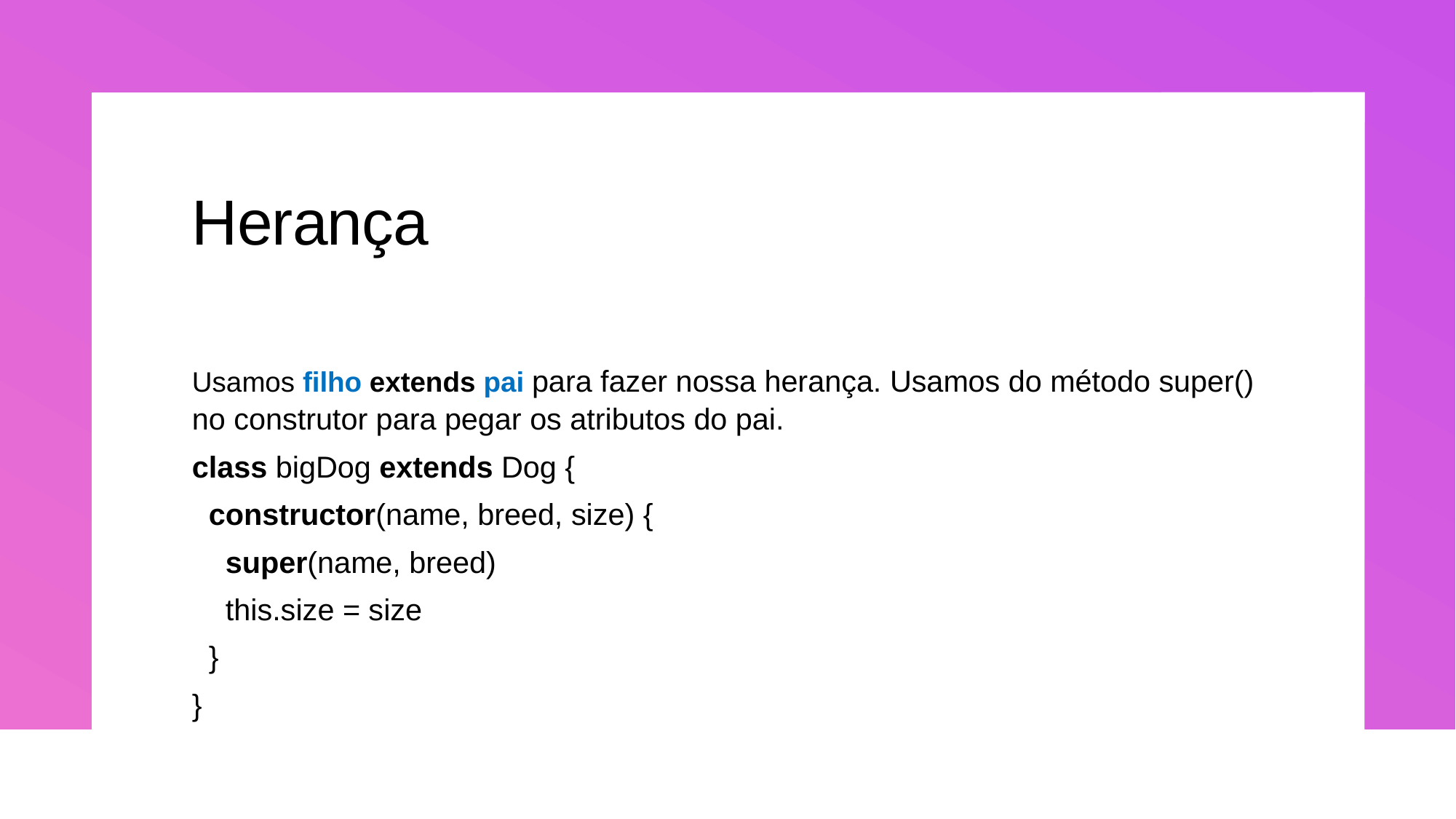

# Herança
Usamos filho extends pai para fazer nossa herança. Usamos do método super() no construtor para pegar os atributos do pai.
class bigDog extends Dog {
  constructor(name, breed, size) {
    super(name, breed)
    this.size = size
  }
}